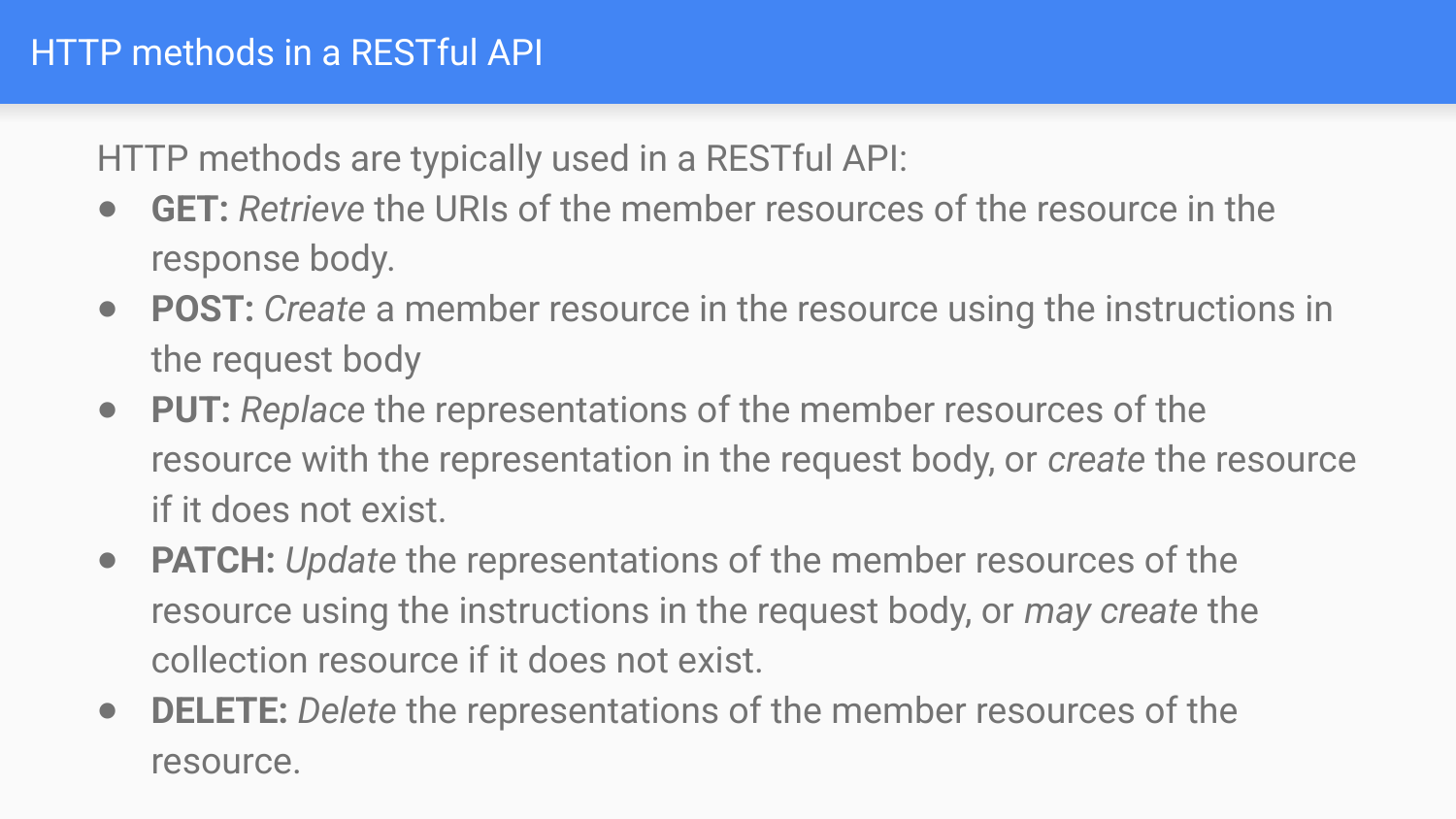

# HTTP methods in a RESTful API
HTTP methods are typically used in a RESTful API:
GET: Retrieve the URIs of the member resources of the resource in the response body.
POST: Create a member resource in the resource using the instructions in the request body
PUT: Replace the representations of the member resources of the resource with the representation in the request body, or create the resource if it does not exist.
PATCH: Update the representations of the member resources of the resource using the instructions in the request body, or may create the collection resource if it does not exist.
DELETE: Delete the representations of the member resources of the resource.